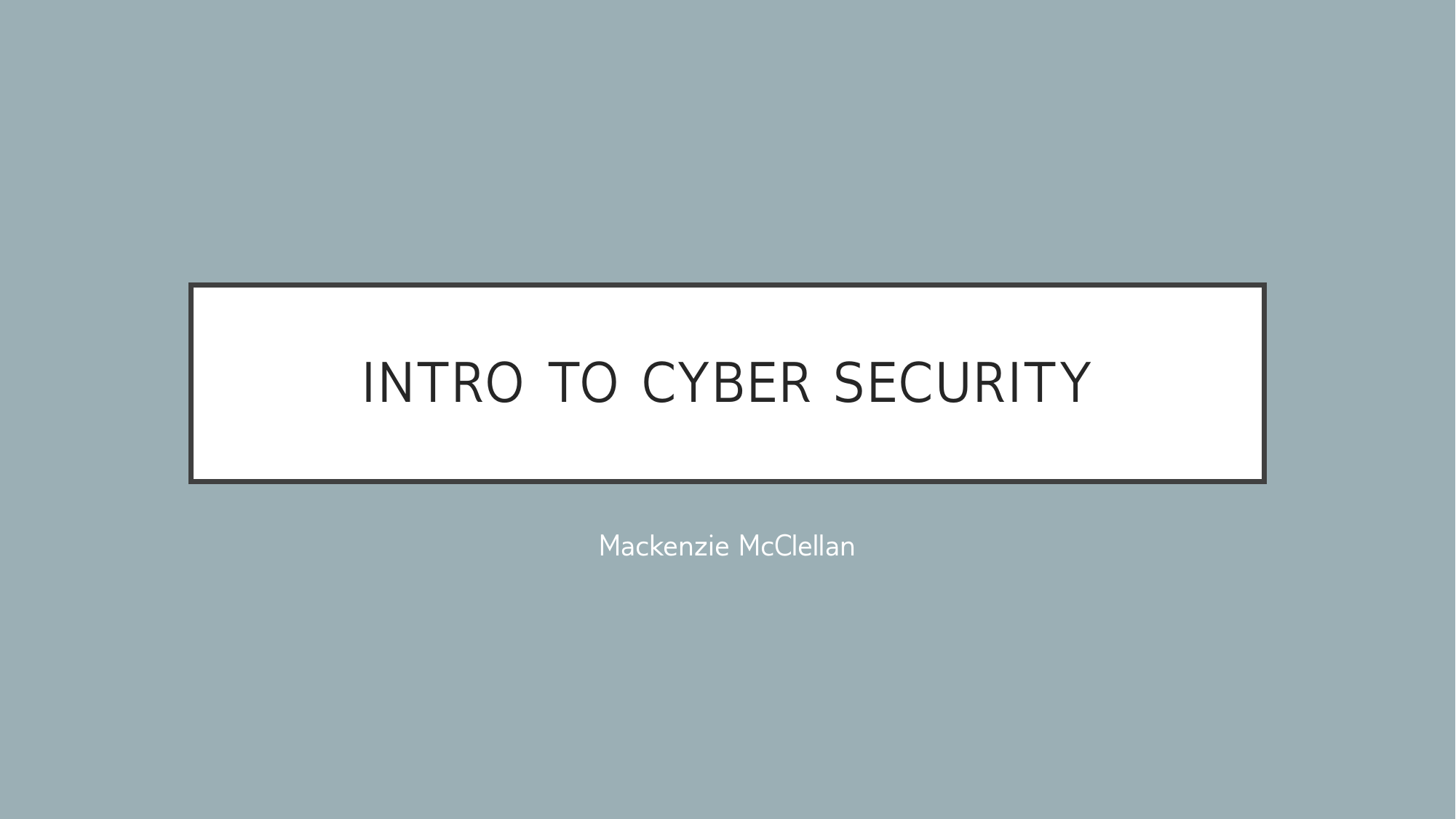

# Intro to cyber security
Mackenzie McClellan